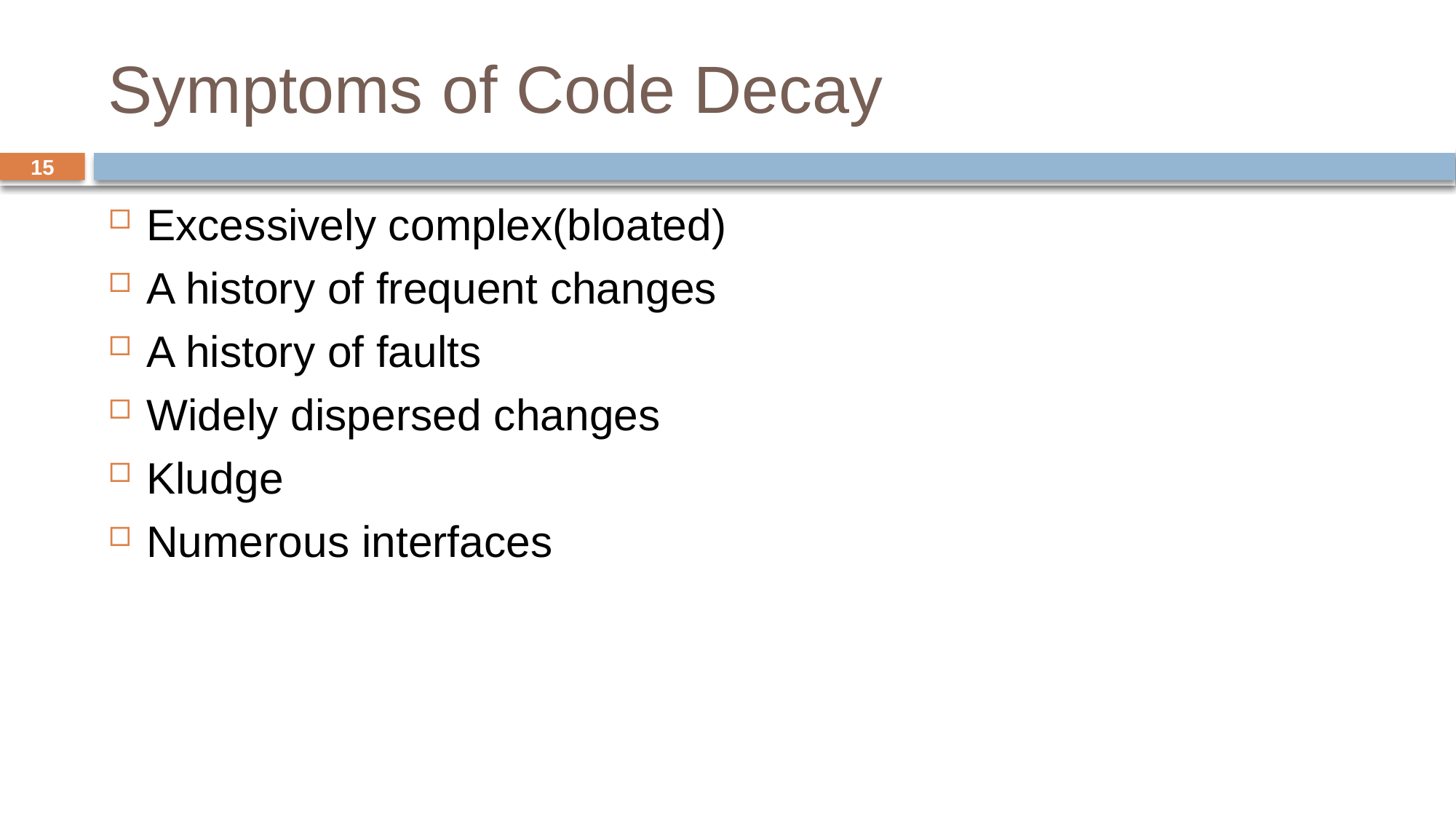

# Symptoms of Code Decay
15
Excessively complex(bloated)
A history of frequent changes
A history of faults
Widely dispersed changes
Kludge
Numerous interfaces